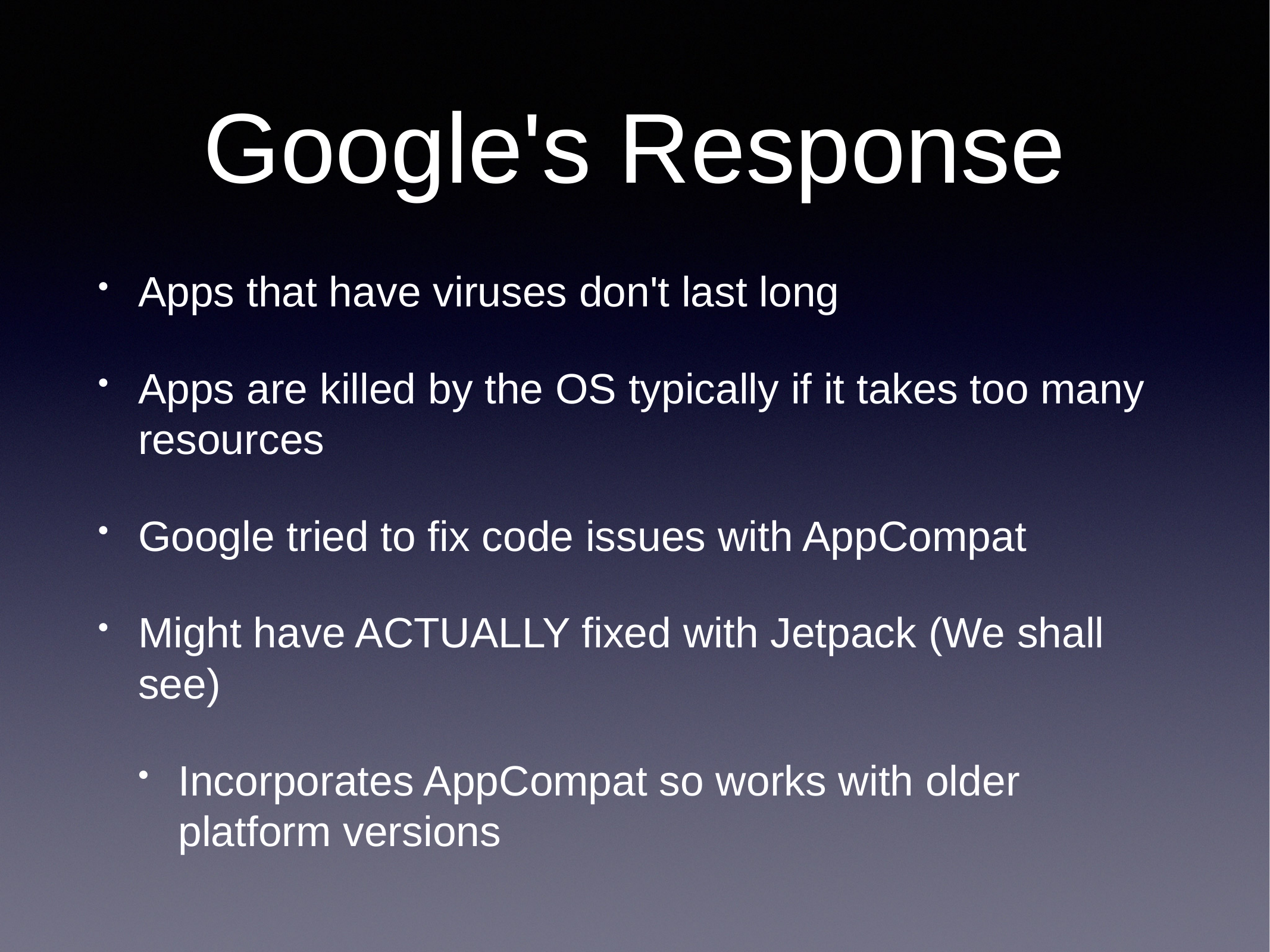

# Google's Response
Apps that have viruses don't last long
Apps are killed by the OS typically if it takes too many resources
Google tried to fix code issues with AppCompat
Might have ACTUALLY fixed with Jetpack (We shall see)
Incorporates AppCompat so works with older platform versions